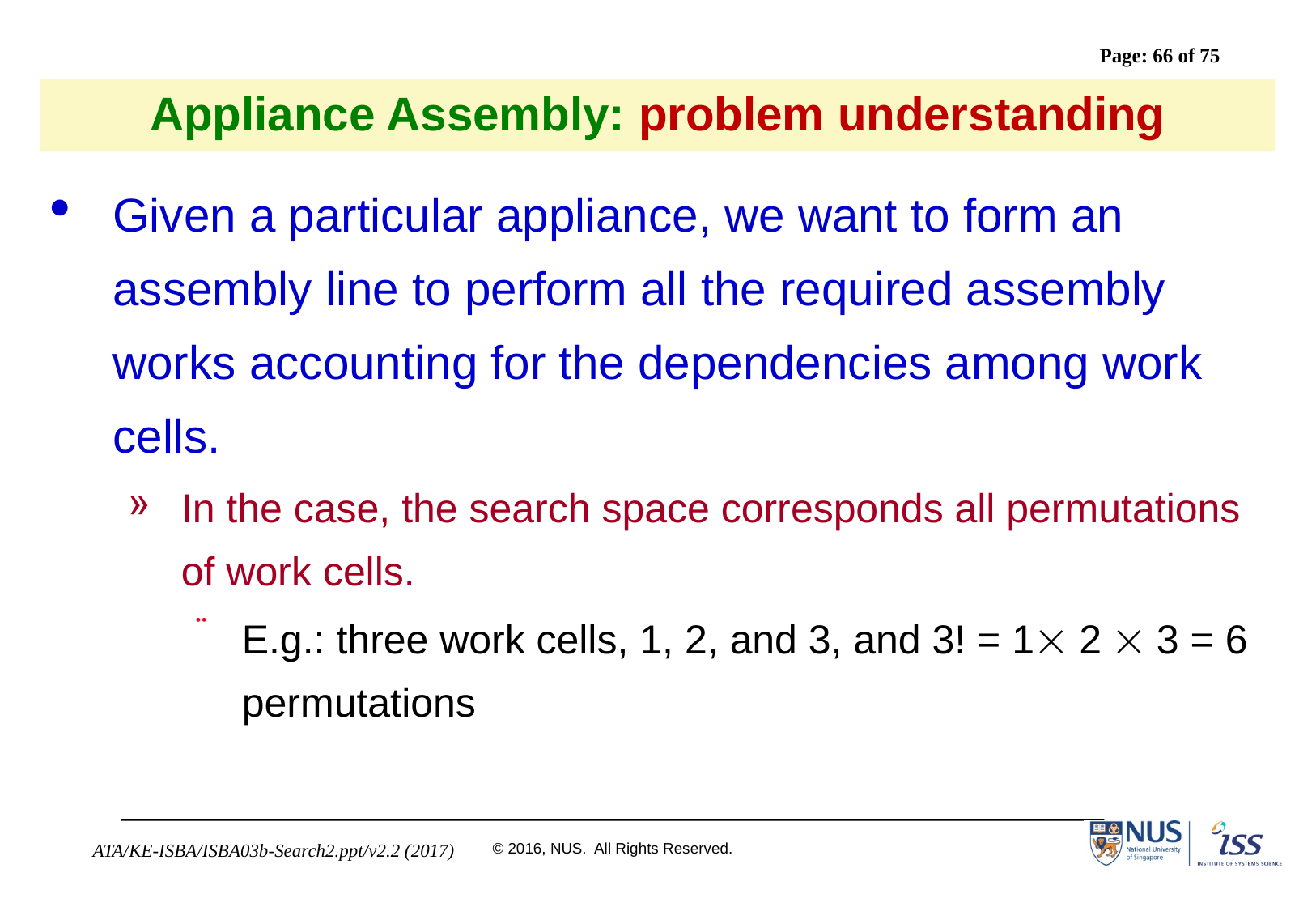

# Appliance Assembly: problem understanding
Given a particular appliance, we want to form an assembly line to perform all the required assembly works accounting for the dependencies among work cells.
In the case, the search space corresponds all permutations of work cells.
E.g.: three work cells, 1, 2, and 3, and 3! = 1× 2 × 3 = 6 permutations